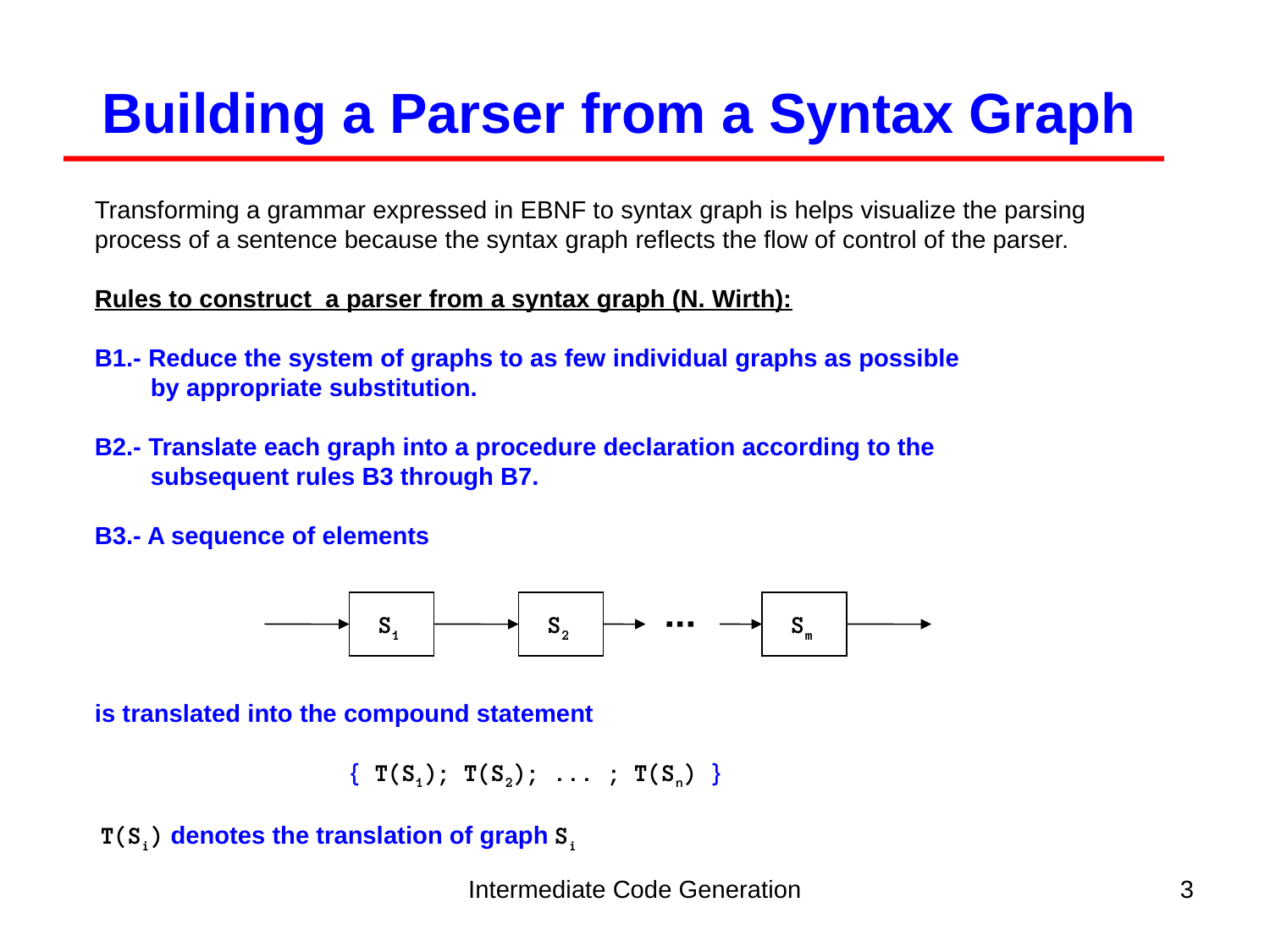

Building a Parser from a Syntax Graph

Transforming a grammar expressed in EBNF to syntax graph is helps visualize the parsing
process of a sentence because the syntax graph reflects the flow of control of the parser.

Rules to construct  a parser from a syntax graph (N. Wirth):

B1.- Reduce the system of graphs to as few individual graphs as possible
        by appropriate substitution.

B2.- Translate each graph into a procedure declaration according to the
        subsequent rules B3 through B7.

B3.- A sequence of elements

is translated into the compound statement

		{ T(S1); T(S2); ... ; T(Sn) }

 T(Si) denotes the translation of graph Si

 S1
 S2
 Sm

Intermediate Code Generation
3